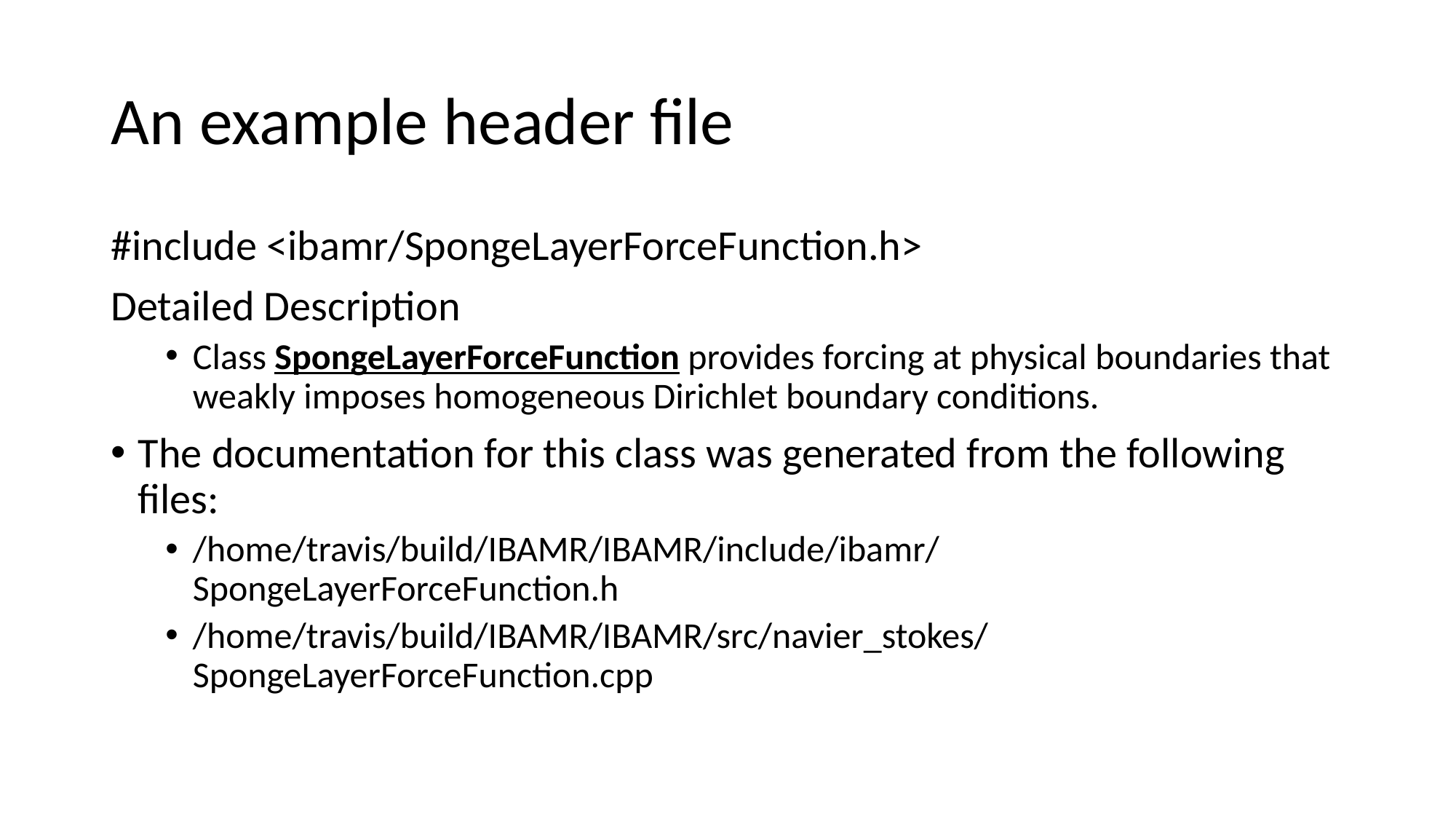

# An example header file
#include <ibamr/SpongeLayerForceFunction.h>
Detailed Description
Class SpongeLayerForceFunction provides forcing at physical boundaries that weakly imposes homogeneous Dirichlet boundary conditions.
The documentation for this class was generated from the following files:
/home/travis/build/IBAMR/IBAMR/include/ibamr/SpongeLayerForceFunction.h
/home/travis/build/IBAMR/IBAMR/src/navier_stokes/SpongeLayerForceFunction.cpp